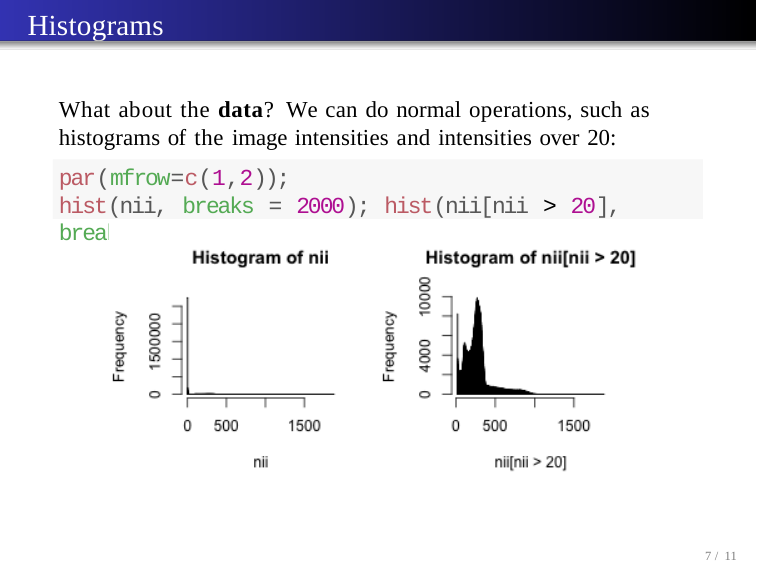

# Histograms
What about the data?  We can do normal operations, such as histograms of the image intensities and intensities over 20:
par(mfrow=c(1,2));
hist(nii, breaks = 2000); hist(nii[nii > 20], breaks = 200

7 / 11